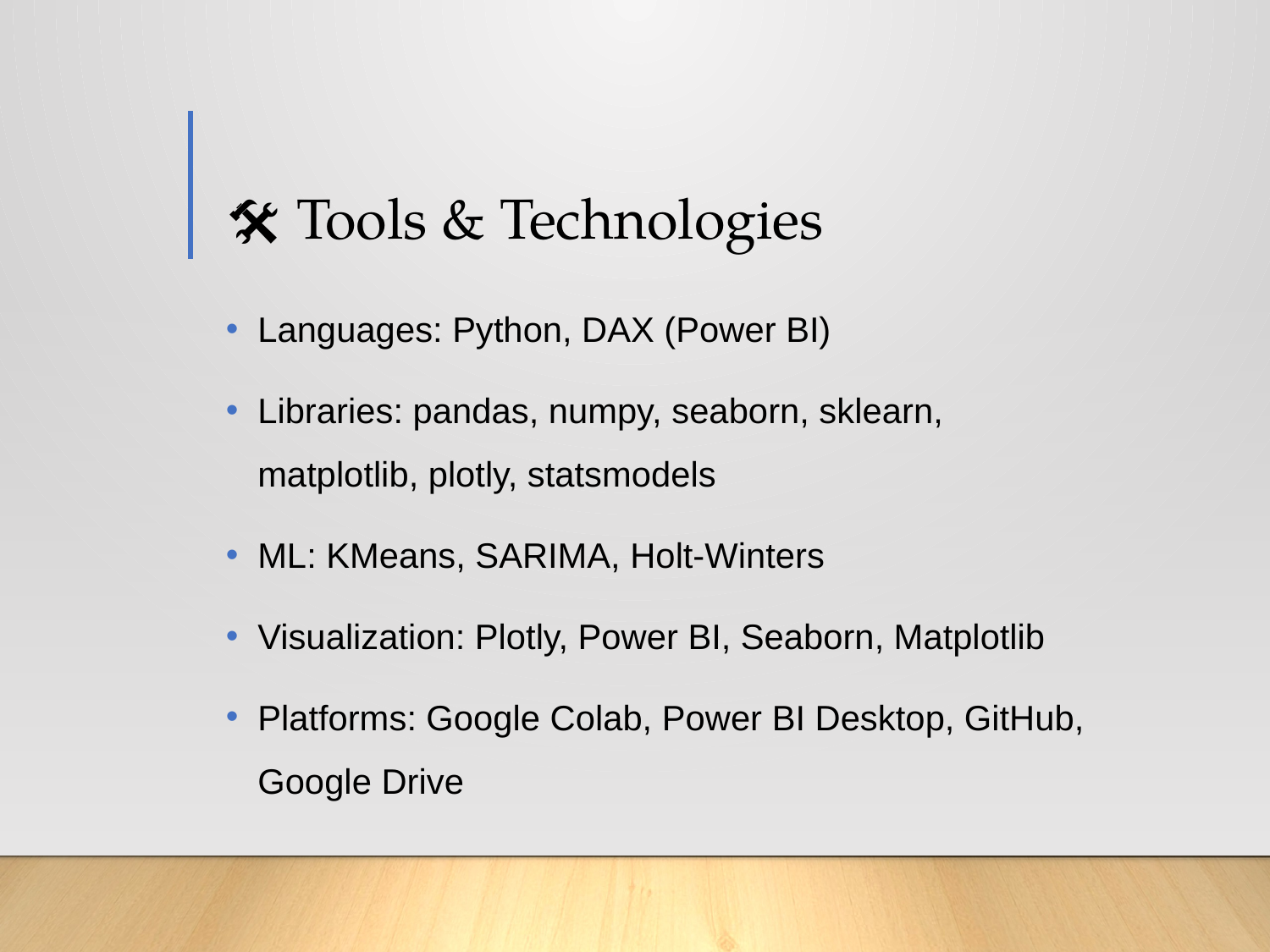

# 🛠 Tools & Technologies
Languages: Python, DAX (Power BI)
Libraries: pandas, numpy, seaborn, sklearn, matplotlib, plotly, statsmodels
ML: KMeans, SARIMA, Holt-Winters
Visualization: Plotly, Power BI, Seaborn, Matplotlib
Platforms: Google Colab, Power BI Desktop, GitHub, Google Drive